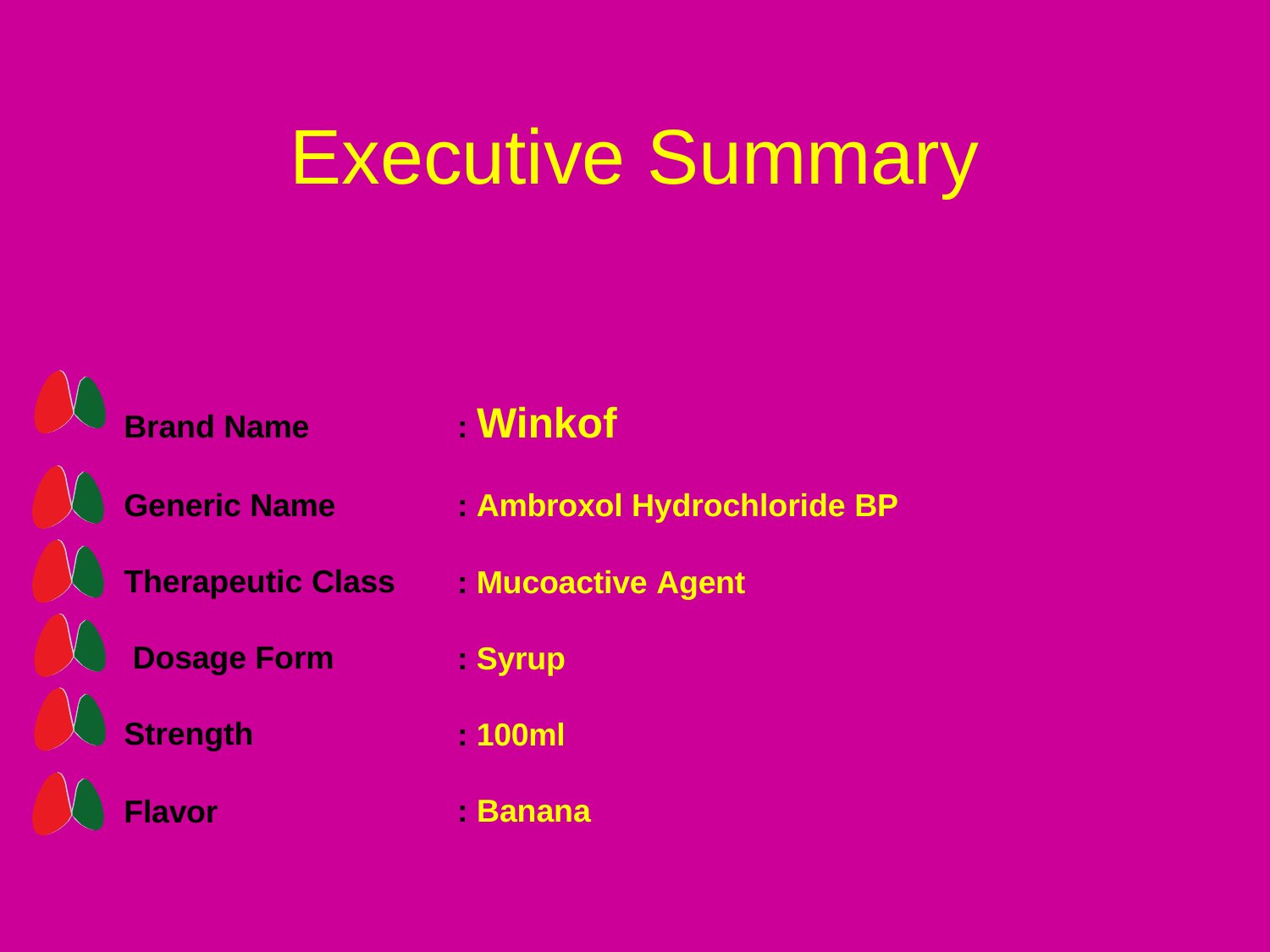

# Executive Summary

: Winkof
Brand Name
Generic Name  Therapeutic Class  Dosage Form  Strength

Flavor

: Ambroxol Hydrochloride BP

: Mucoactive Agent

: Syrup

: 100ml

: Banana